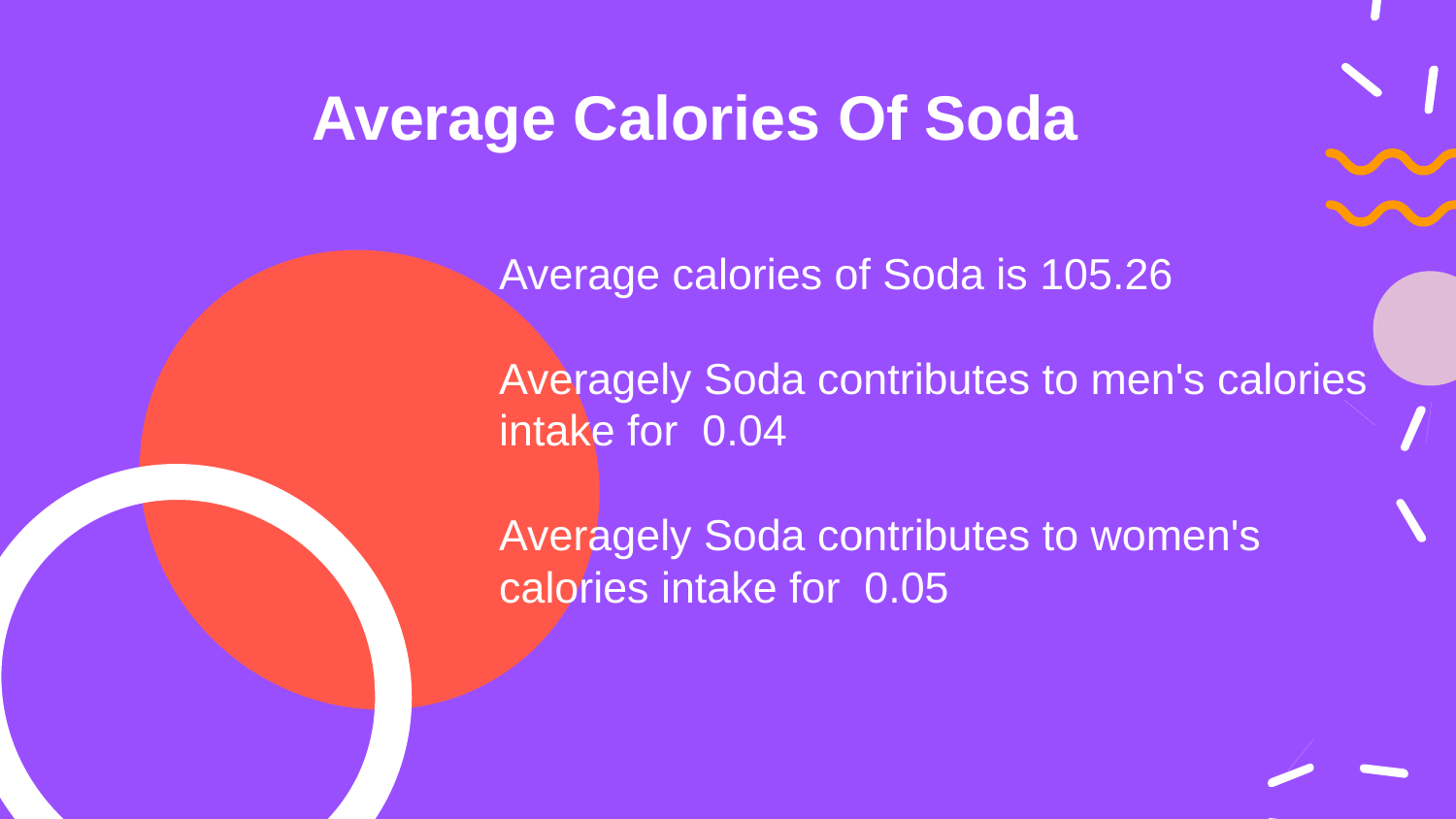

# Average Calories Of Soda

Average calories of Soda is 105.26

Averagely Soda contributes to men's calories intake for  0.04

Averagely Soda contributes to women's calories intake for  0.05